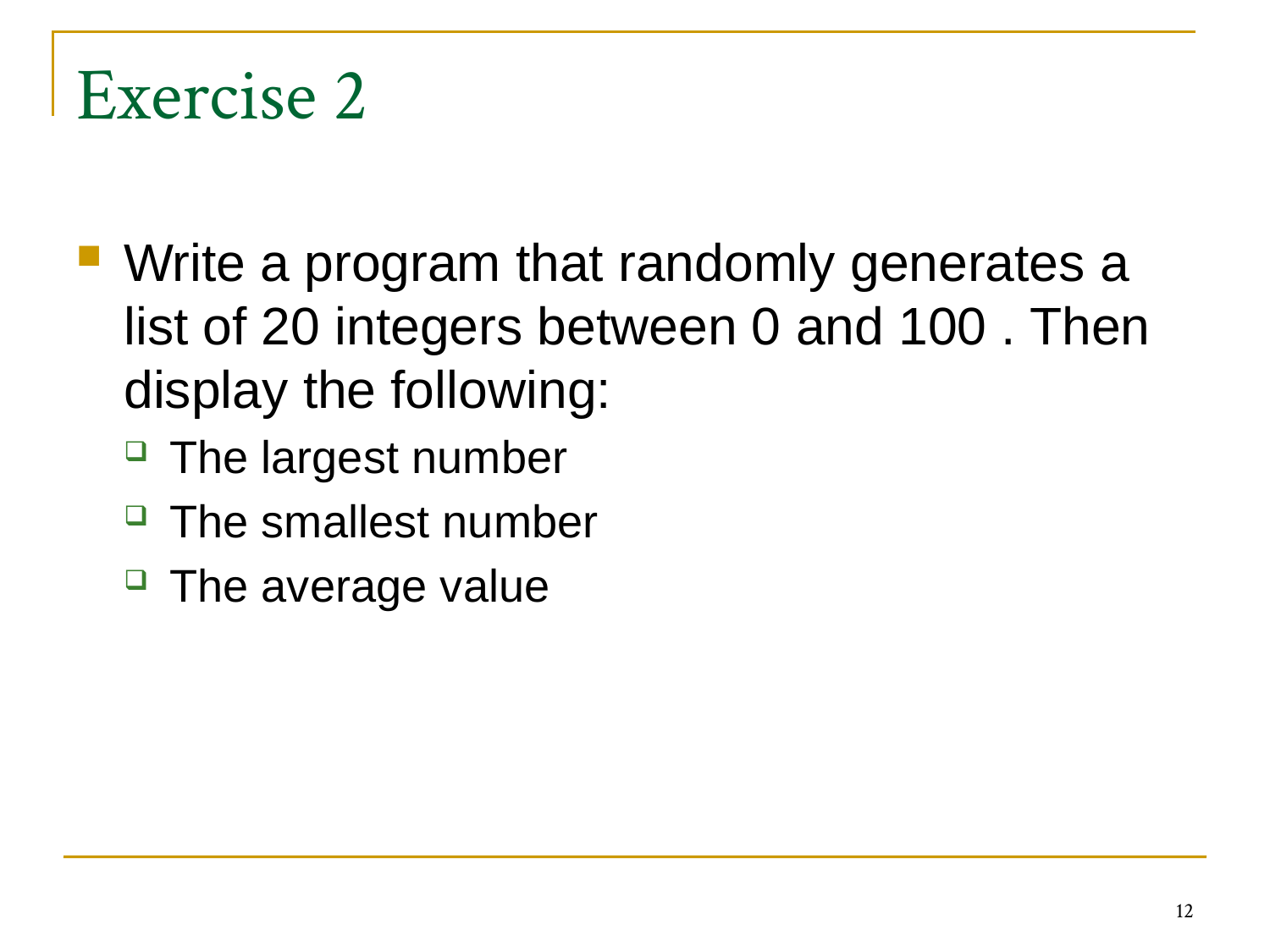

# Exercise 2
Write a program that randomly generates a list of 20 integers between 0 and 100 . Then display the following:
The largest number
The smallest number
The average value

12